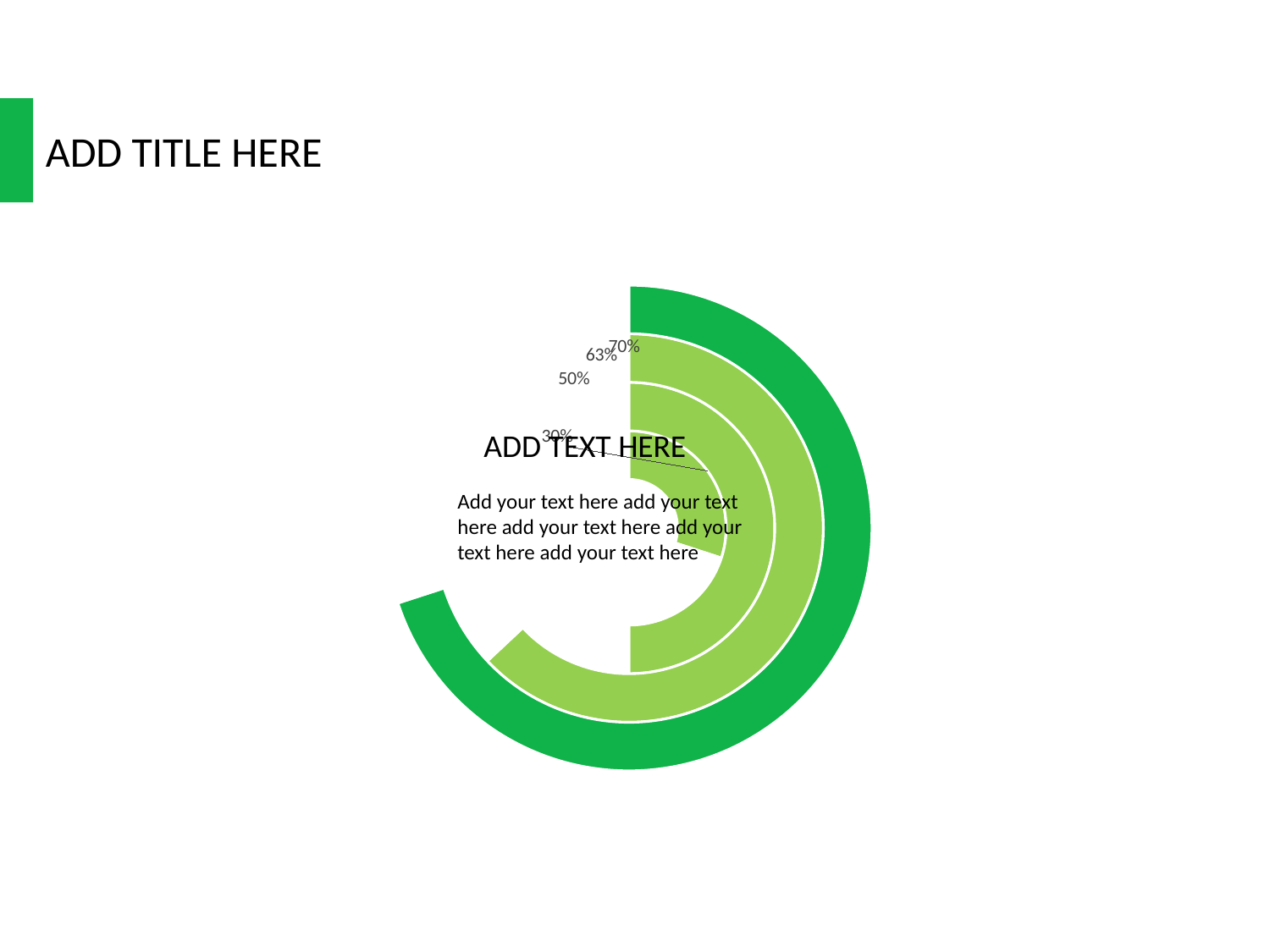

ADD TITLE HERE

### Chart

| Category | SALE4 | SALE3 | SALE2 | SALE |
|---|---|---|---|---|
| A | 0.3 | 0.5 | 0.63 | 0.7 |
| B | 0.7 | 0.5 | 0.37 | 0.3 |
ADD TEXT HERE
Add your text here add your text here add your text here add your text here add your text here